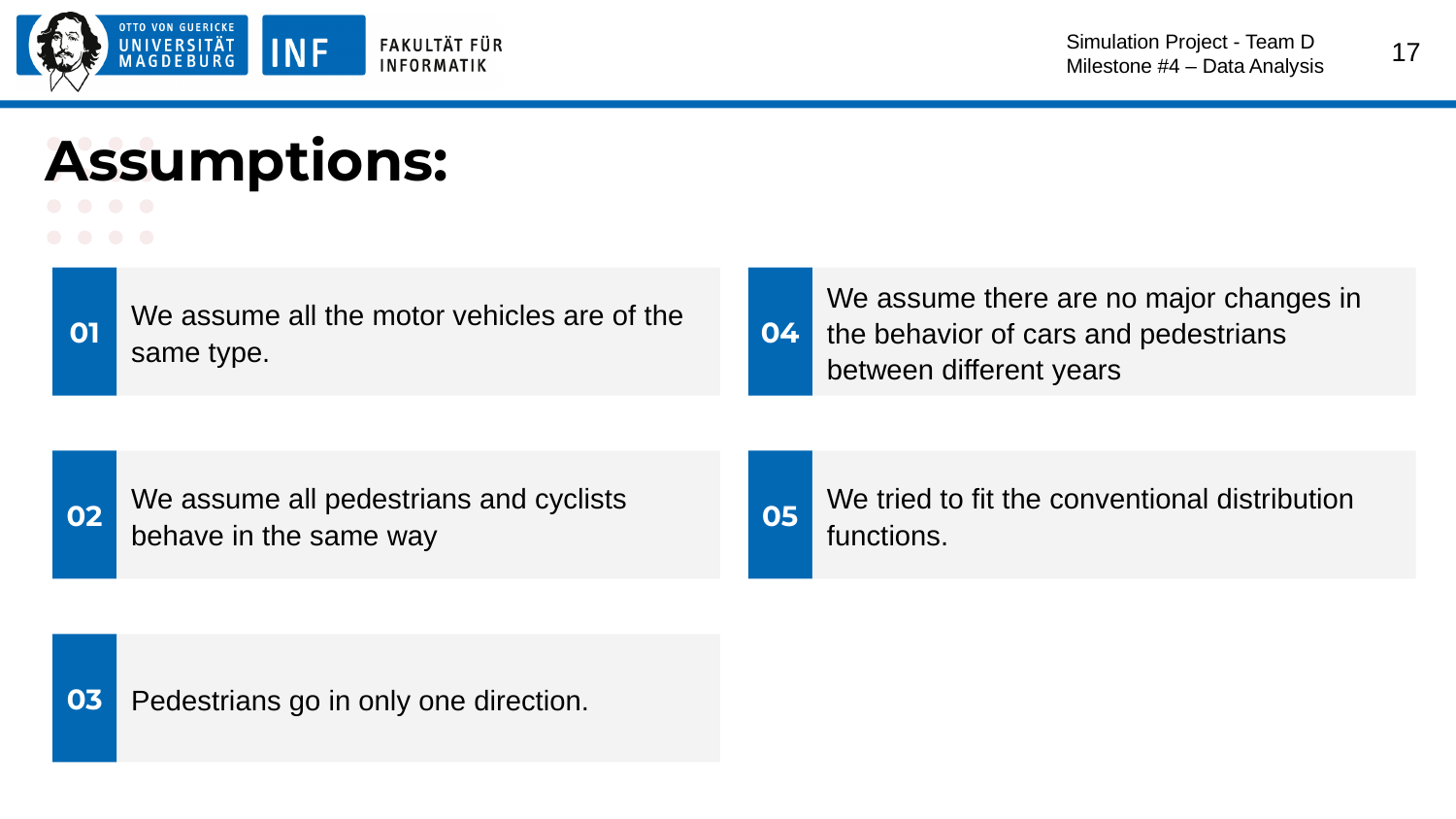

Simulation Project - Team D
Milestone #4 – Data Analysis
17
# Assumptions:
01
We assume all the motor vehicles are of the same type.
04
We assume there are no major changes in the behavior of cars and pedestrians between different years
02
We assume all pedestrians and cyclists behave in the same way
05
We tried to fit the conventional distribution functions.
03
Pedestrians go in only one direction.